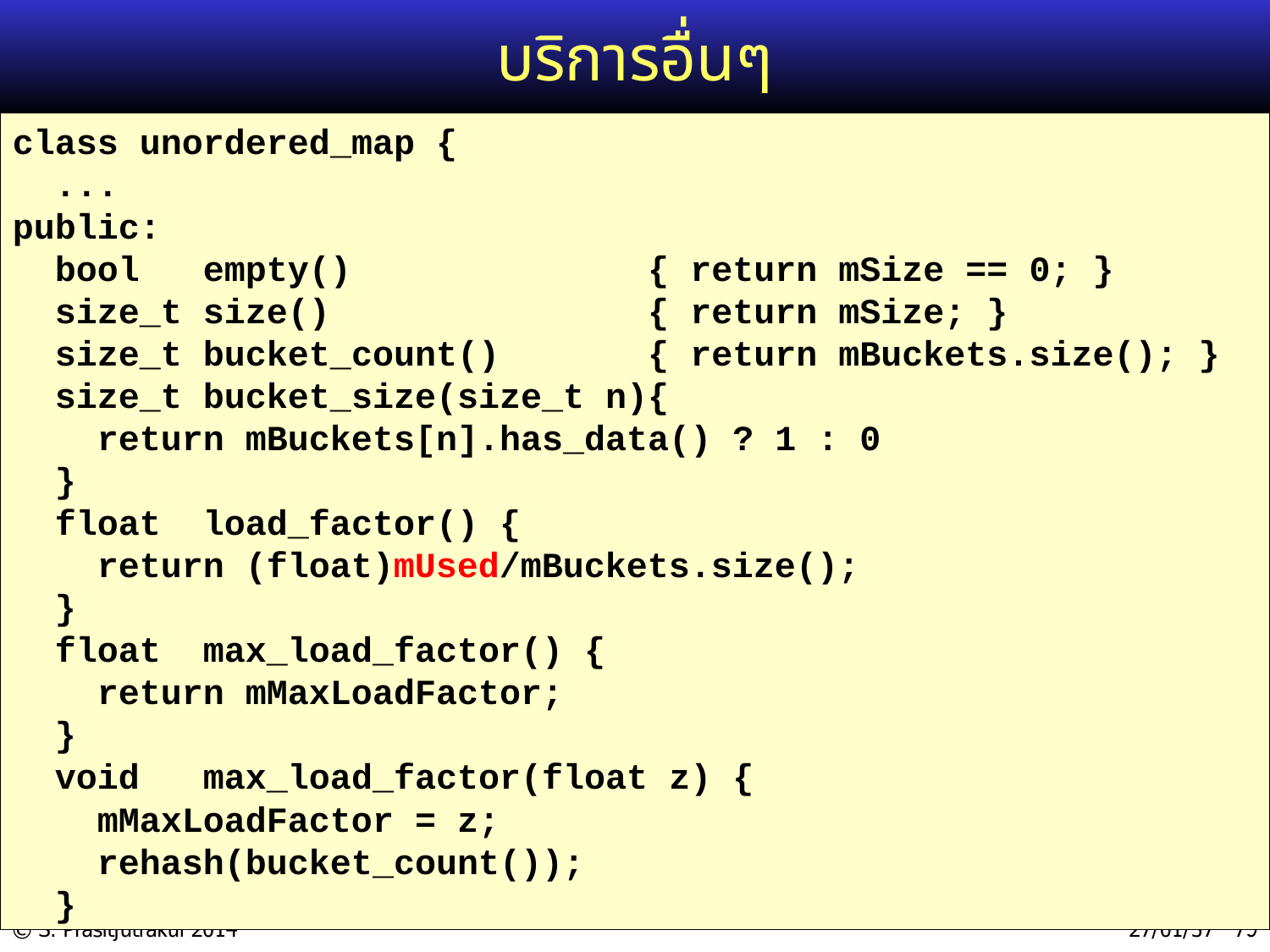

# บริการอื่นๆ
class unordered_map {
  ...
public:
  bool   empty()              { return mSize == 0; }
  size_t size()               { return mSize; }
  size_t bucket_count()       { return mBuckets.size(); }
  size_t bucket_size(size_t n){
    return mBuckets[n].has_data() ? 1 : 0
  }
  float  load_factor() {
    return (float)mUsed/mBuckets.size();
  }
  float  max_load_factor() {
    return mMaxLoadFactor;
  }
  void   max_load_factor(float z) {
    mMaxLoadFactor = z;
    rehash(bucket_count());
  }